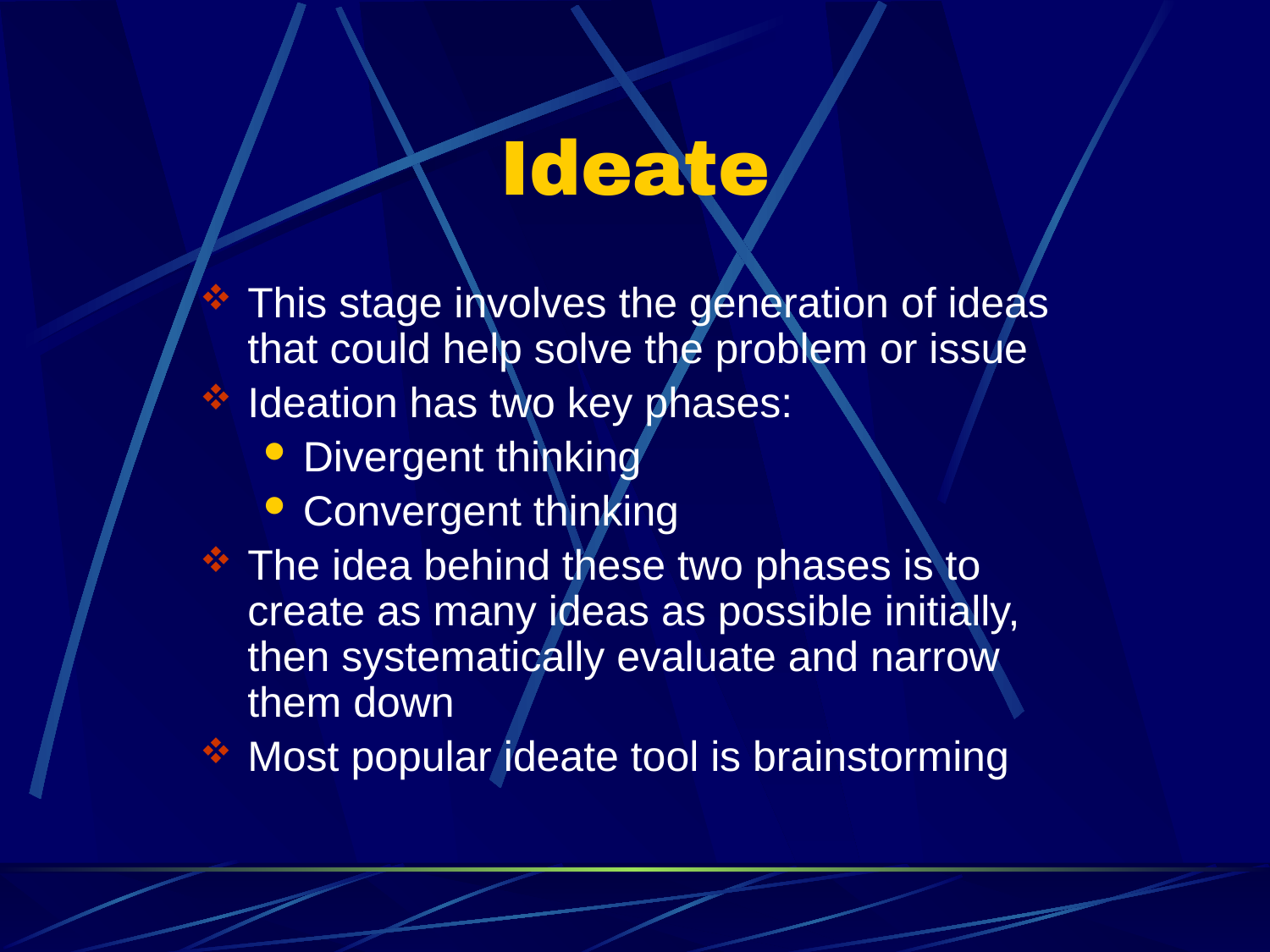

# Ideate
This stage involves the generation of ideas that could help solve the problem or issue
Ideation has two key phases:
Divergent thinking
Convergent thinking
The idea behind these two phases is to create as many ideas as possible initially, then systematically evaluate and narrow them down
Most popular ideate tool is brainstorming